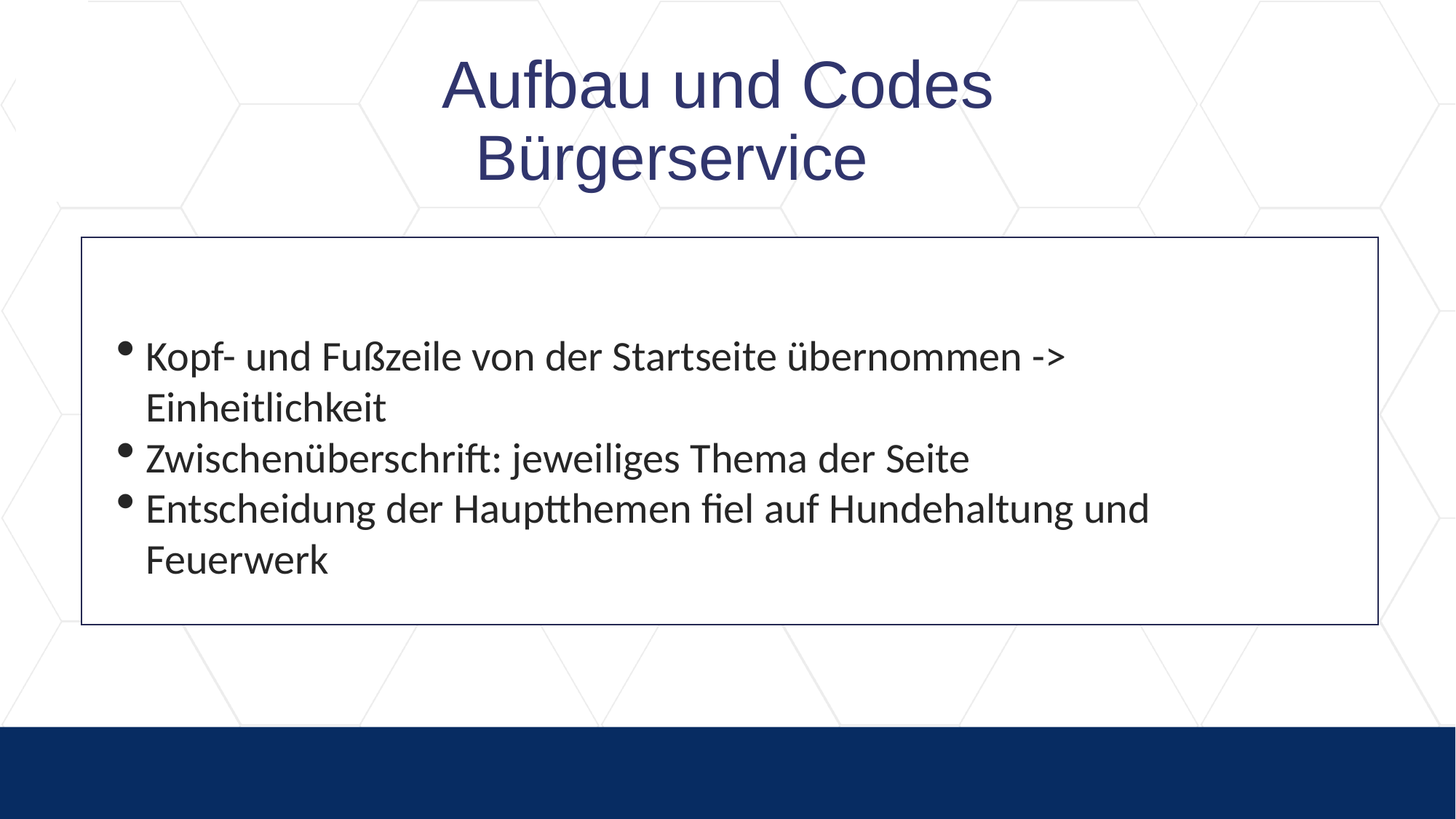

# Aufbau und Codes
			  Bürgerservice
Aufbau

Kopf- und Fußzeile von der Startseite übernommen -> Einheitlichkeit
Zwischenüberschrift: jeweiliges Thema der Seite
Entscheidung der Hauptthemen fiel auf Hundehaltung und Feuerwerk